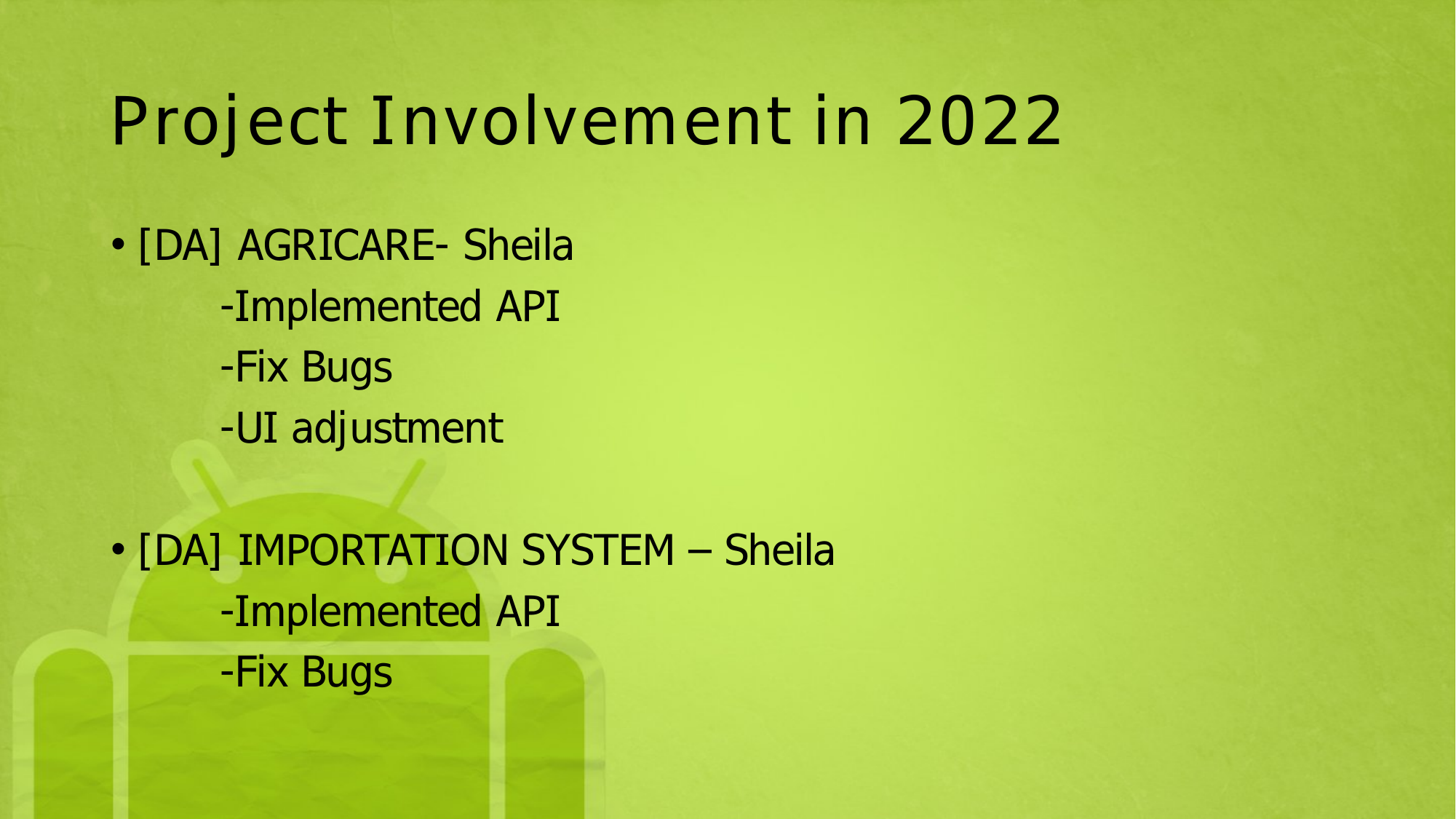

# Project Involvement in 2022
[DA] AGRICARE- Sheila
	-Implemented API
	-Fix Bugs
	-UI adjustment

[DA] IMPORTATION SYSTEM – Sheila
	-Implemented API
	-Fix Bugs